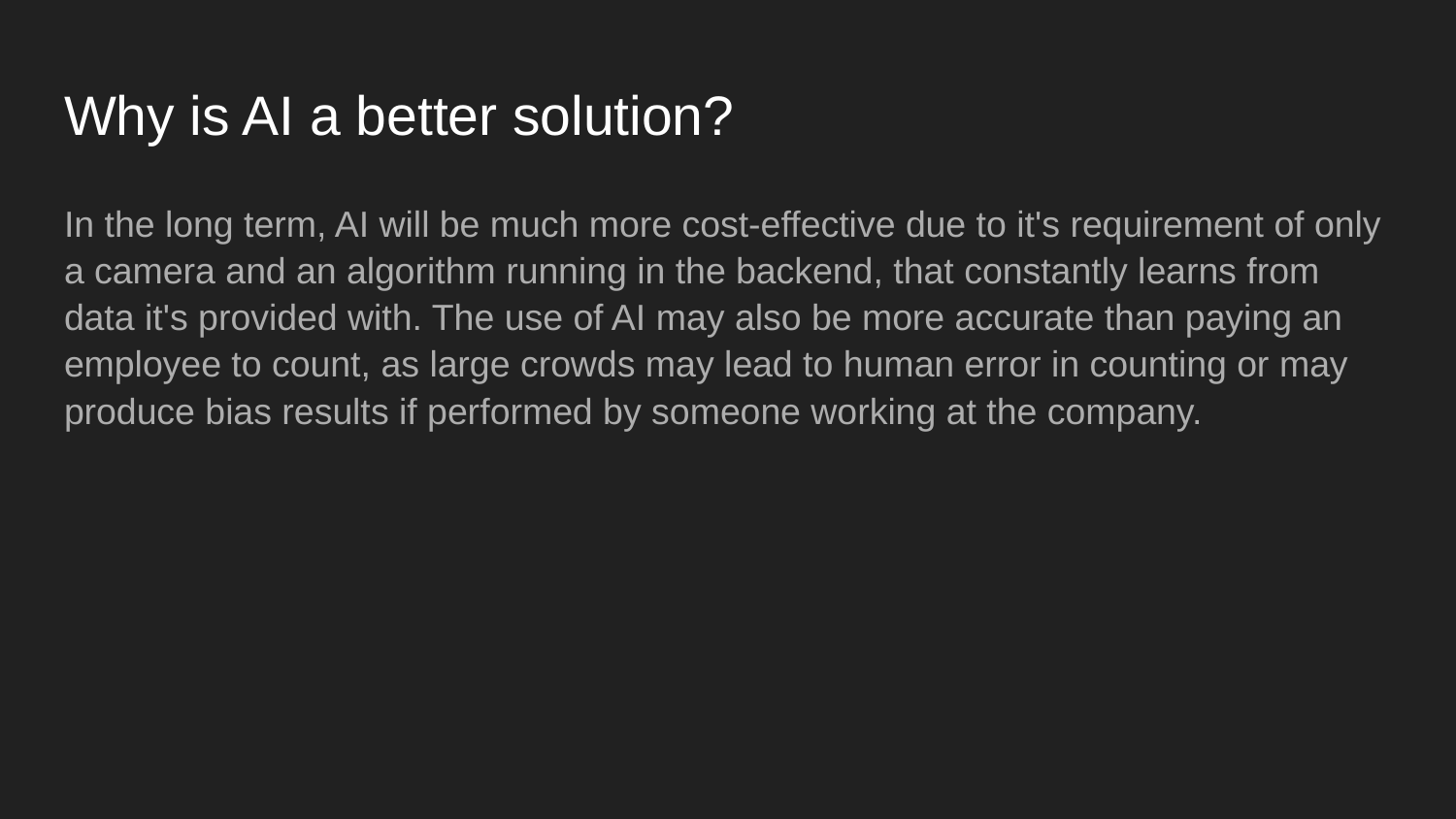

# Why is AI a better solution?

In the long term, AI will be much more cost-effective due to it's requirement of only a camera and an algorithm running in the backend, that constantly learns from data it's provided with. The use of AI may also be more accurate than paying an employee to count, as large crowds may lead to human error in counting or may produce bias results if performed by someone working at the company.